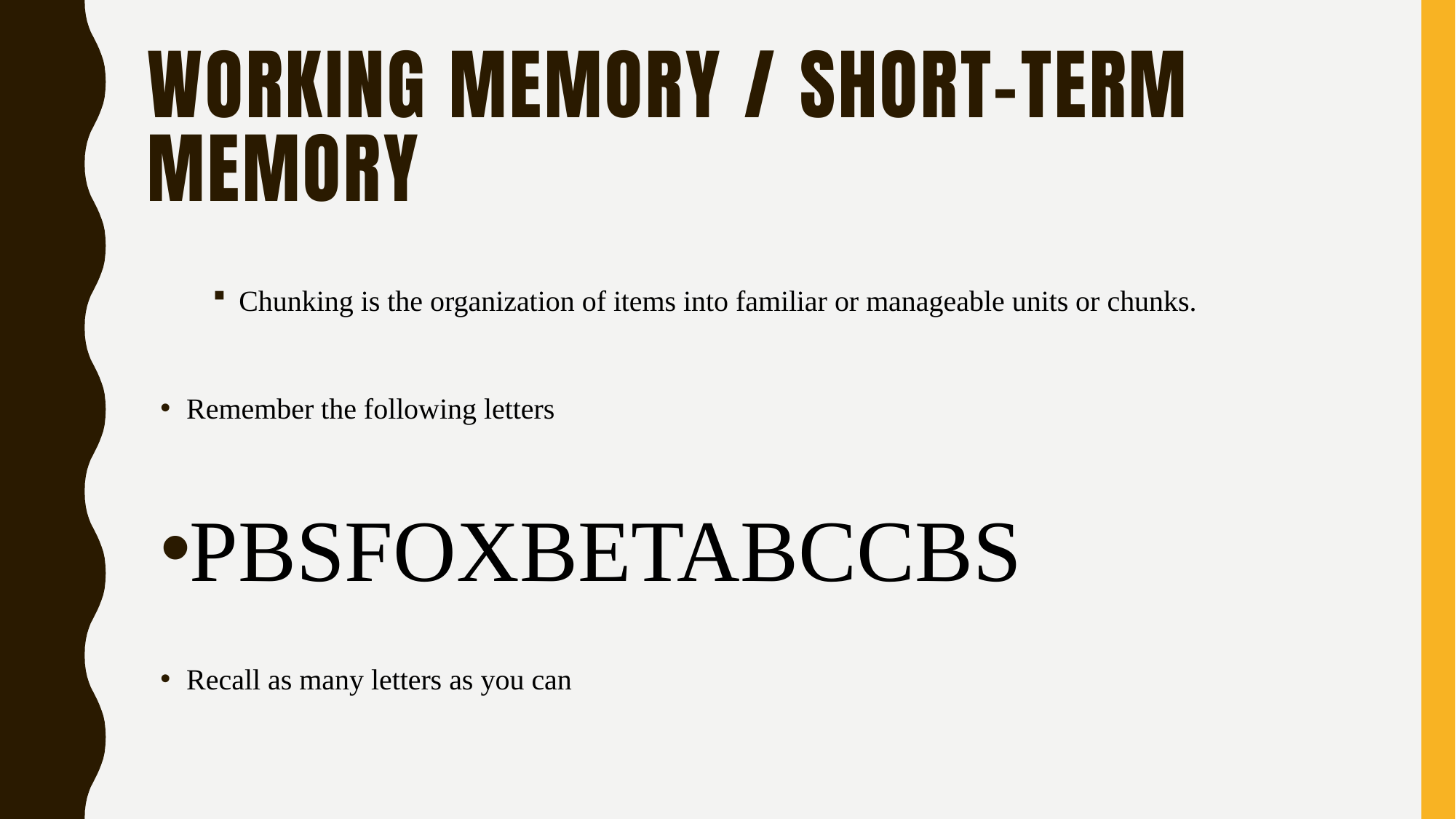

# Working memory / Short-term Memory
Chunking is the organization of items into familiar or manageable units or chunks.

Remember the following letters

PBSFOXBETABCCBS

Recall as many letters as you can